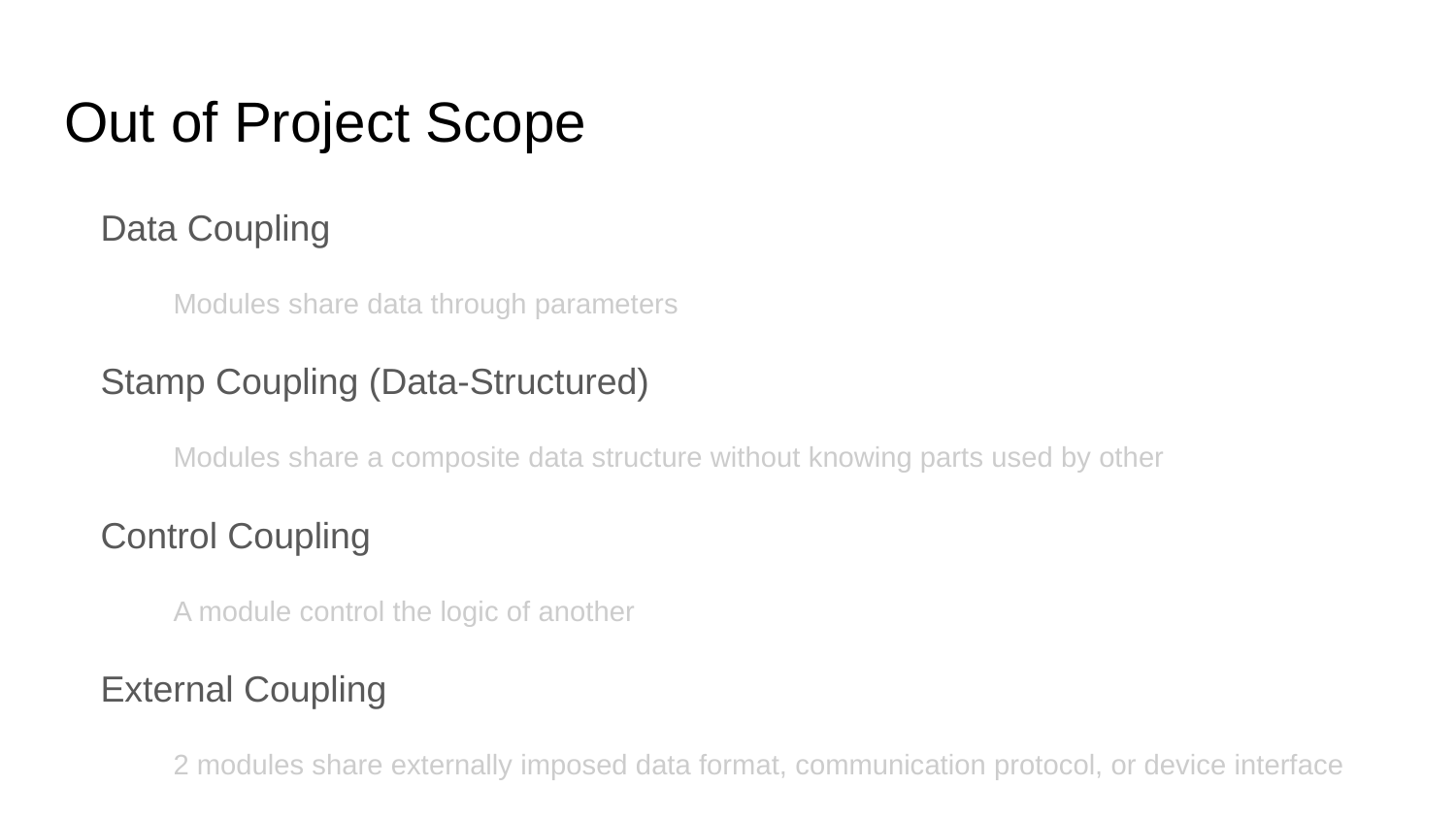

# Out of Project Scope
Data Coupling
Modules share data through parameters
Stamp Coupling (Data-Structured)
Modules share a composite data structure without knowing parts used by other
Control Coupling
A module control the logic of another
External Coupling
2 modules share externally imposed data format, communication protocol, or device interface
Content Coupling
A module modifies/relies on internal workings of another module